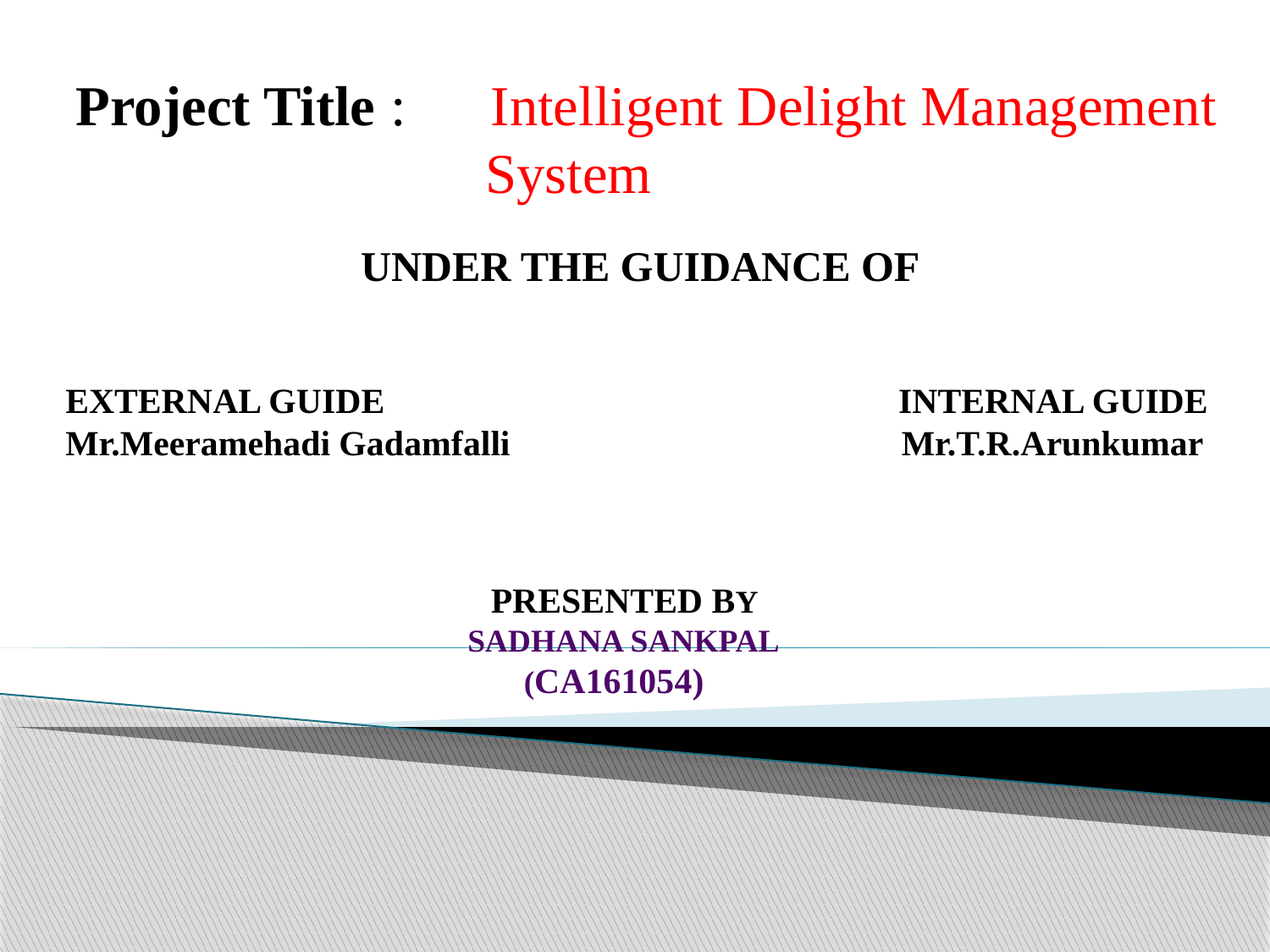

Project Title :      Intelligent Delight Management      			  System
UNDER THE GUIDANCE OF

EXTERNAL GUIDE                                                	        INTERNAL GUIDE
Mr.Meeramehadi Gadamfalli                                            Mr.T.R.Arunkumar

                                 	     PRESENTED BY
                                                  SADHANA SANKPAL
                                                         (CA161054)